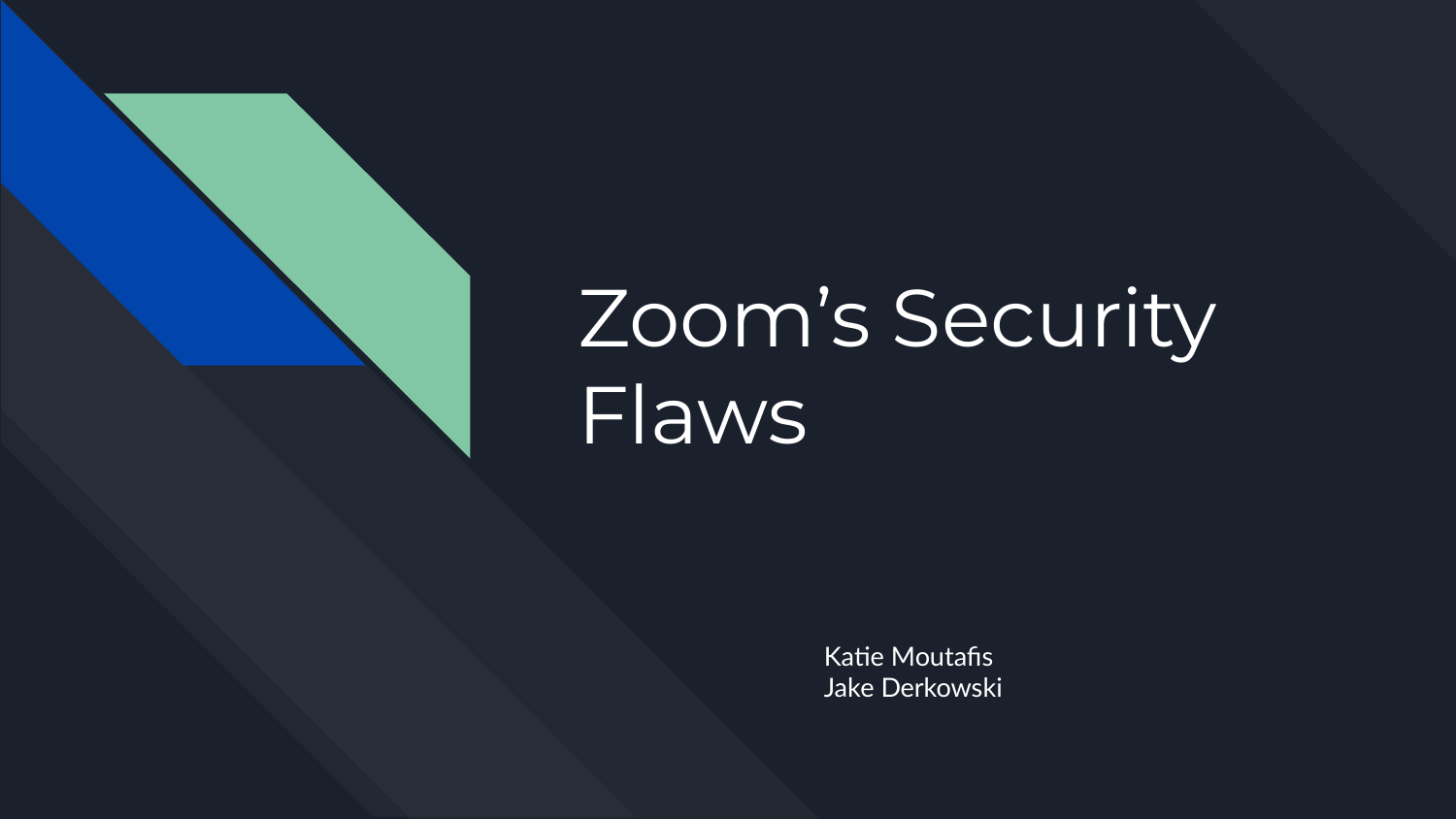

# Zoom’s Security Flaws
Katie Moutafis
Jake Derkowski